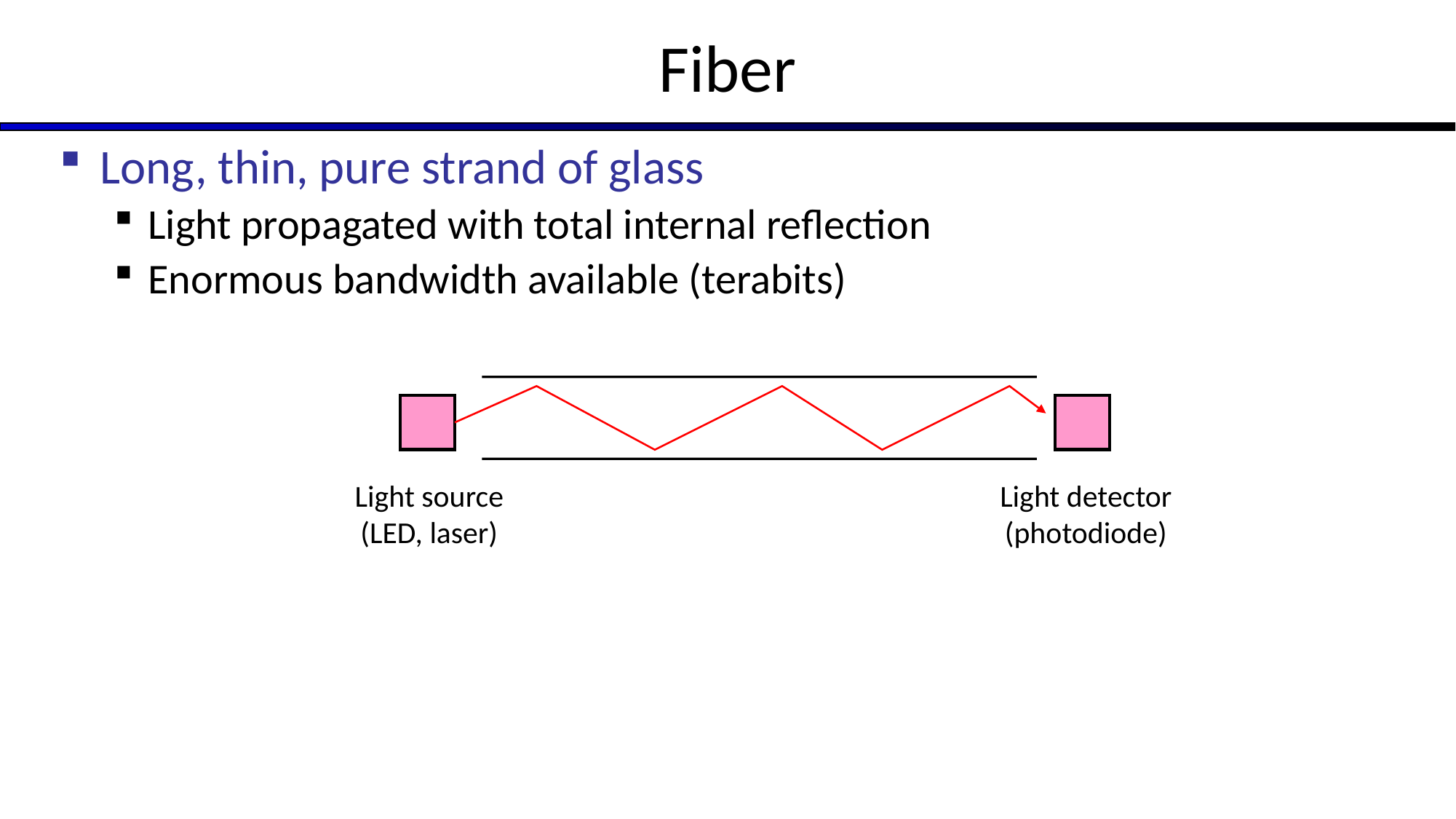

# Fiber
Long, thin, pure strand of glass
Light propagated with total internal reflection
Enormous bandwidth available (terabits)

Light source
(LED, laser)
Light detector
(photodiode)